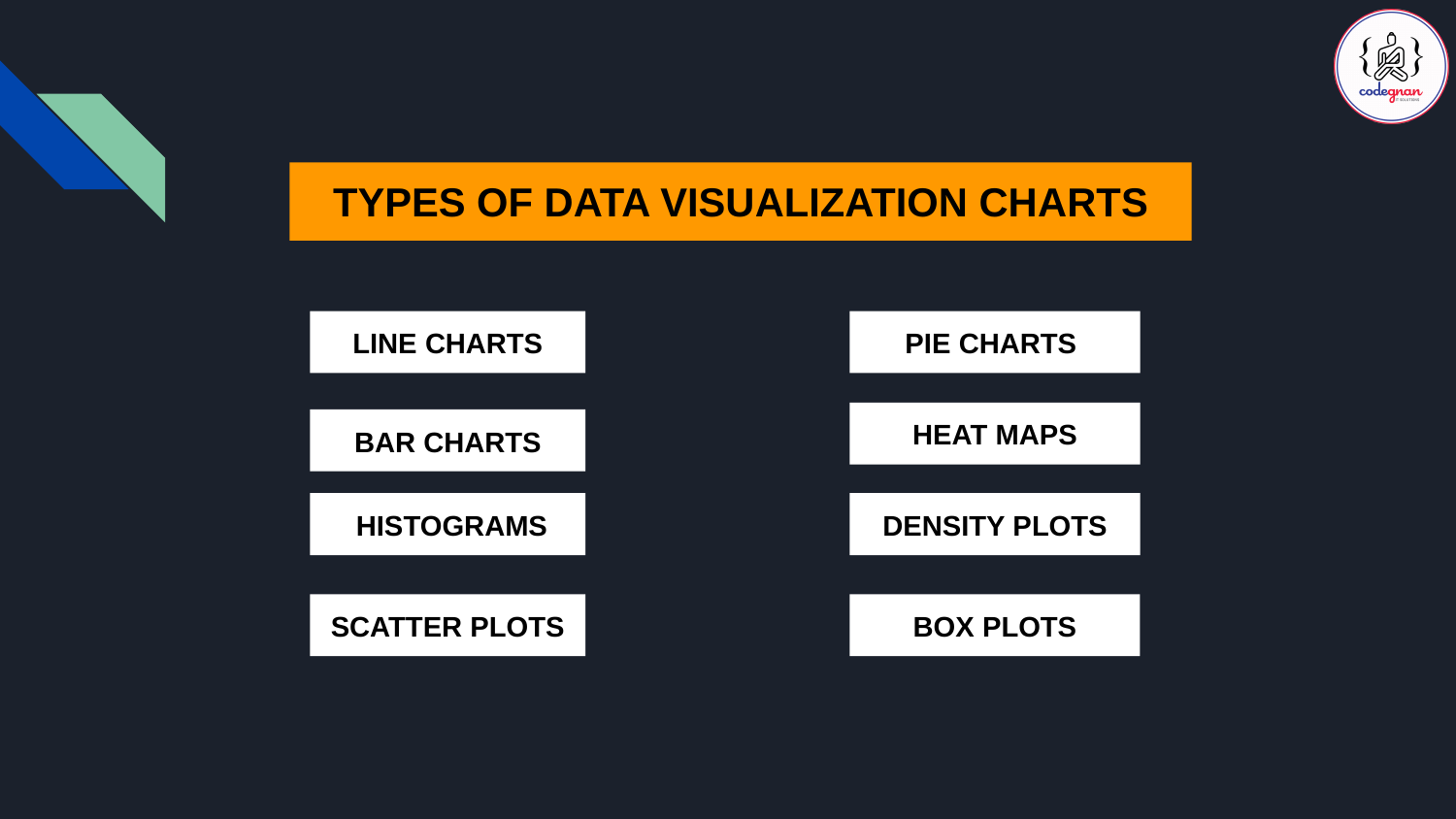

TYPES OF DATA VISUALIZATION CHARTS
LINE CHARTS
PIE CHARTS
HEAT MAPS
BAR CHARTS
 HISTOGRAMS
DENSITY PLOTS
SCATTER PLOTS
BOX PLOTS